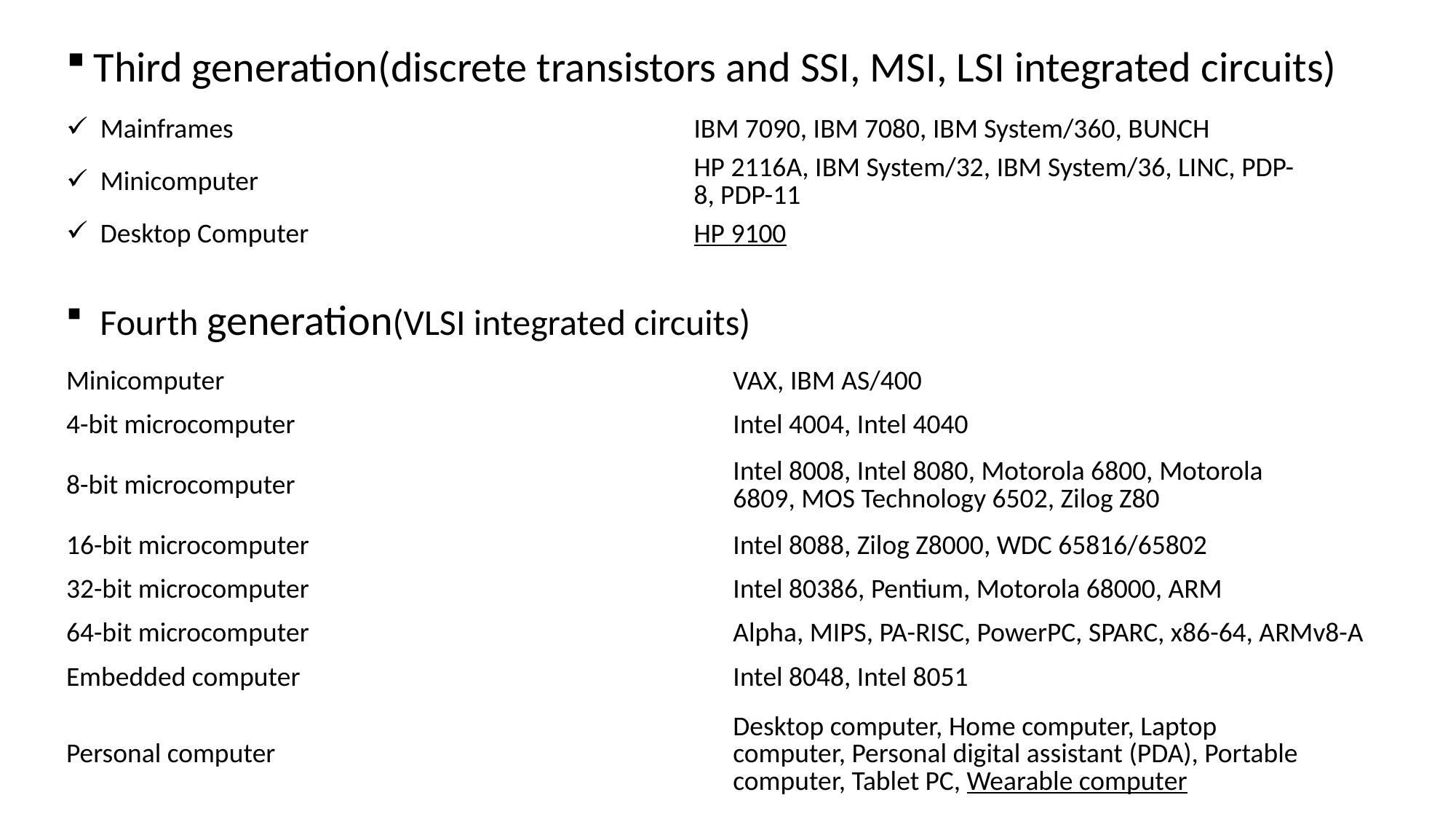

Third generation(discrete transistors and SSI, MSI, LSI integrated circuits)

| Mainframes | IBM 7090, IBM 7080, IBM System/360, BUNCH |
| --- | --- |
| Minicomputer | HP 2116A, IBM System/32, IBM System/36, LINC, PDP-8, PDP-11 |
| Desktop Computer | HP 9100 |
Fourth generation(VLSI integrated circuits)
| Minicomputer | VAX, IBM AS/400 |
| --- | --- |
| 4-bit microcomputer | Intel 4004, Intel 4040 |
| 8-bit microcomputer | Intel 8008, Intel 8080, Motorola 6800, Motorola 6809, MOS Technology 6502, Zilog Z80 |
| 16-bit microcomputer | Intel 8088, Zilog Z8000, WDC 65816/65802 |
| 32-bit microcomputer | Intel 80386, Pentium, Motorola 68000, ARM |
| 64-bit microcomputer | Alpha, MIPS, PA-RISC, PowerPC, SPARC, x86-64, ARMv8-A |
| Embedded computer | Intel 8048, Intel 8051 |
| Personal computer | Desktop computer, Home computer, Laptop computer, Personal digital assistant (PDA), Portable computer, Tablet PC, Wearable computer |